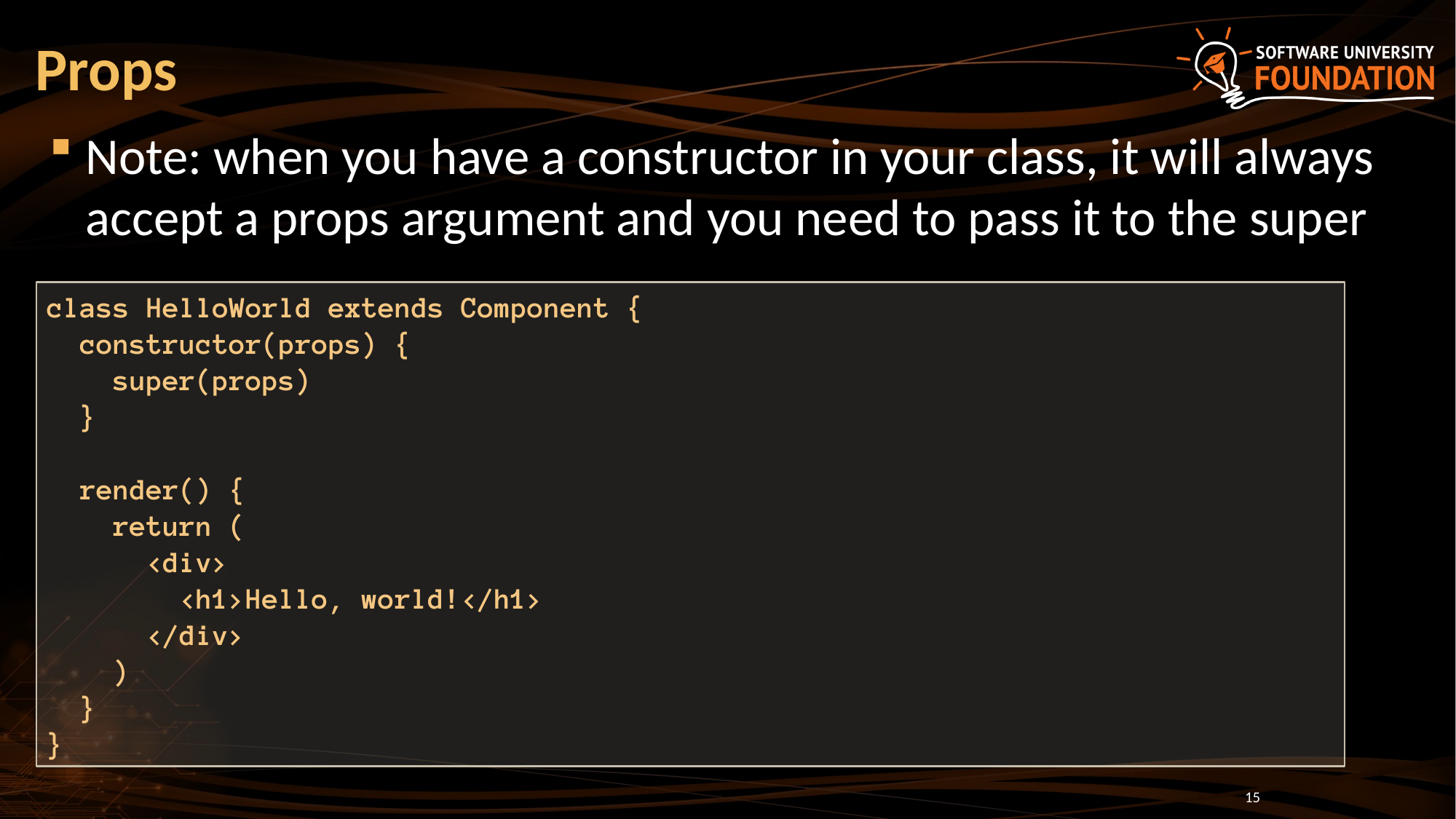

# Props
Note: when you have a constructor in your class, it will always accept a props argument and you need to pass it to the super

class HelloWorld extends Component {
  constructor(props) {
    super(props)
  }

  render() {
    return (
      <div>
        <h1>Hello, world!</h1>
      </div>
    )
  }
}
15